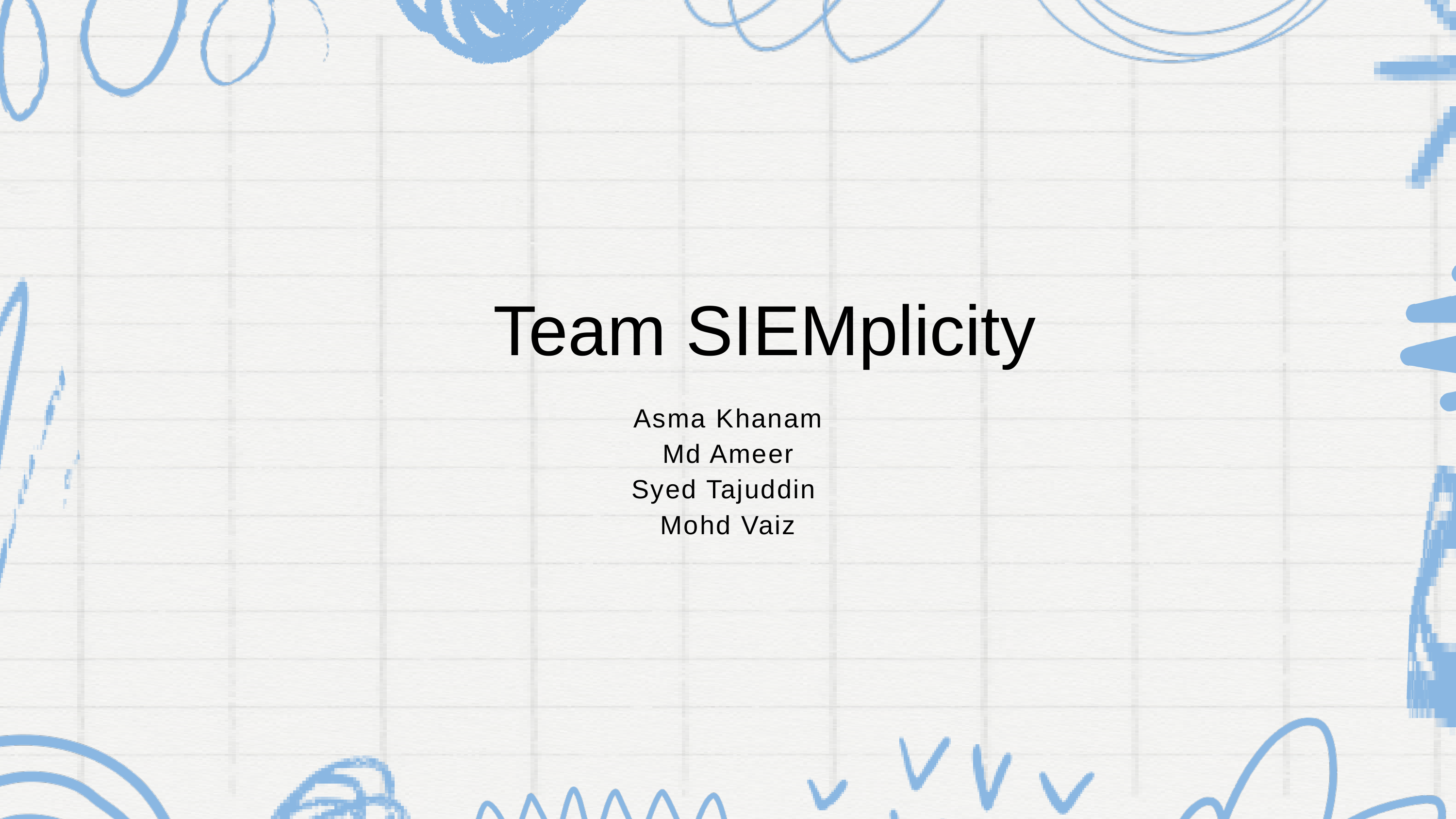

Team SIEMplicity
Asma Khanam
Md Ameer
Syed Tajuddin
Mohd Vaiz